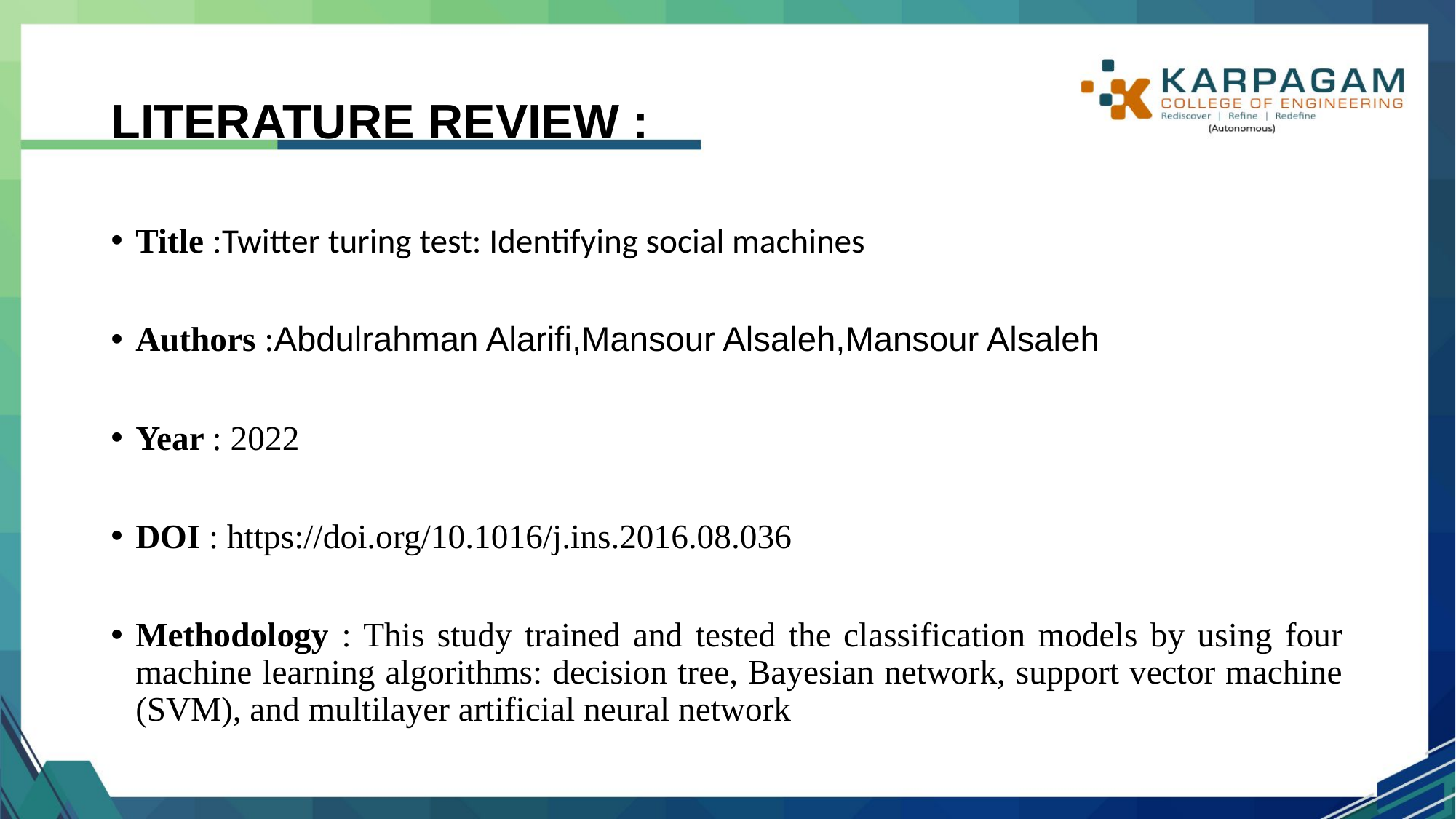

# LITERATURE REVIEW :
Title :Twitter turing test: Identifying social machines

Authors :Abdulrahman Alarifi,Mansour Alsaleh,Mansour Alsaleh

Year : 2022

DOI : https://doi.org/10.1016/j.ins.2016.08.036

Methodology : This study trained and tested the classification models by using four machine learning algorithms: decision tree, Bayesian network, support vector machine (SVM), and multilayer artificial neural network

5